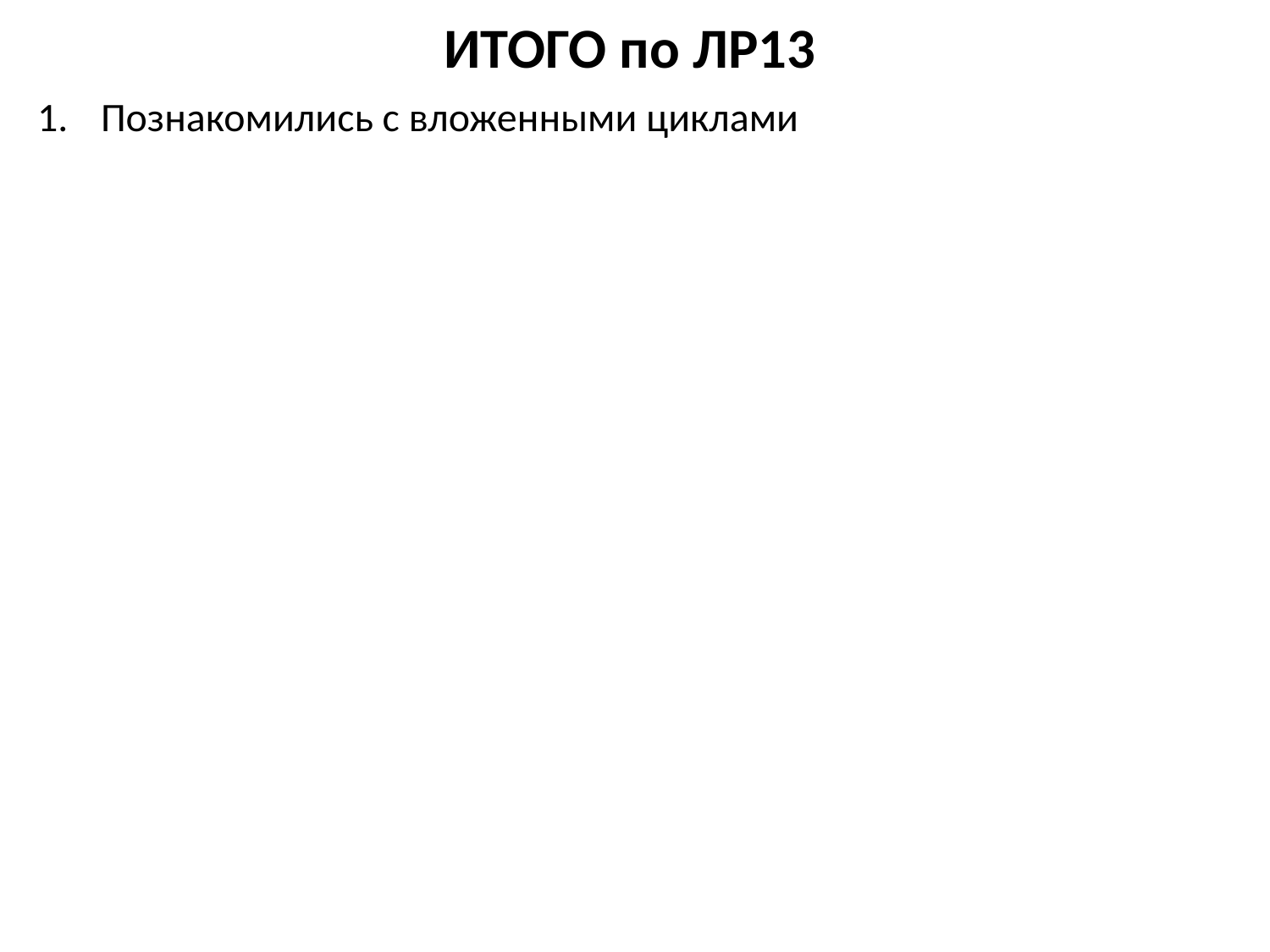

# ИТОГО по ЛР13
Познакомились с вложенными циклами